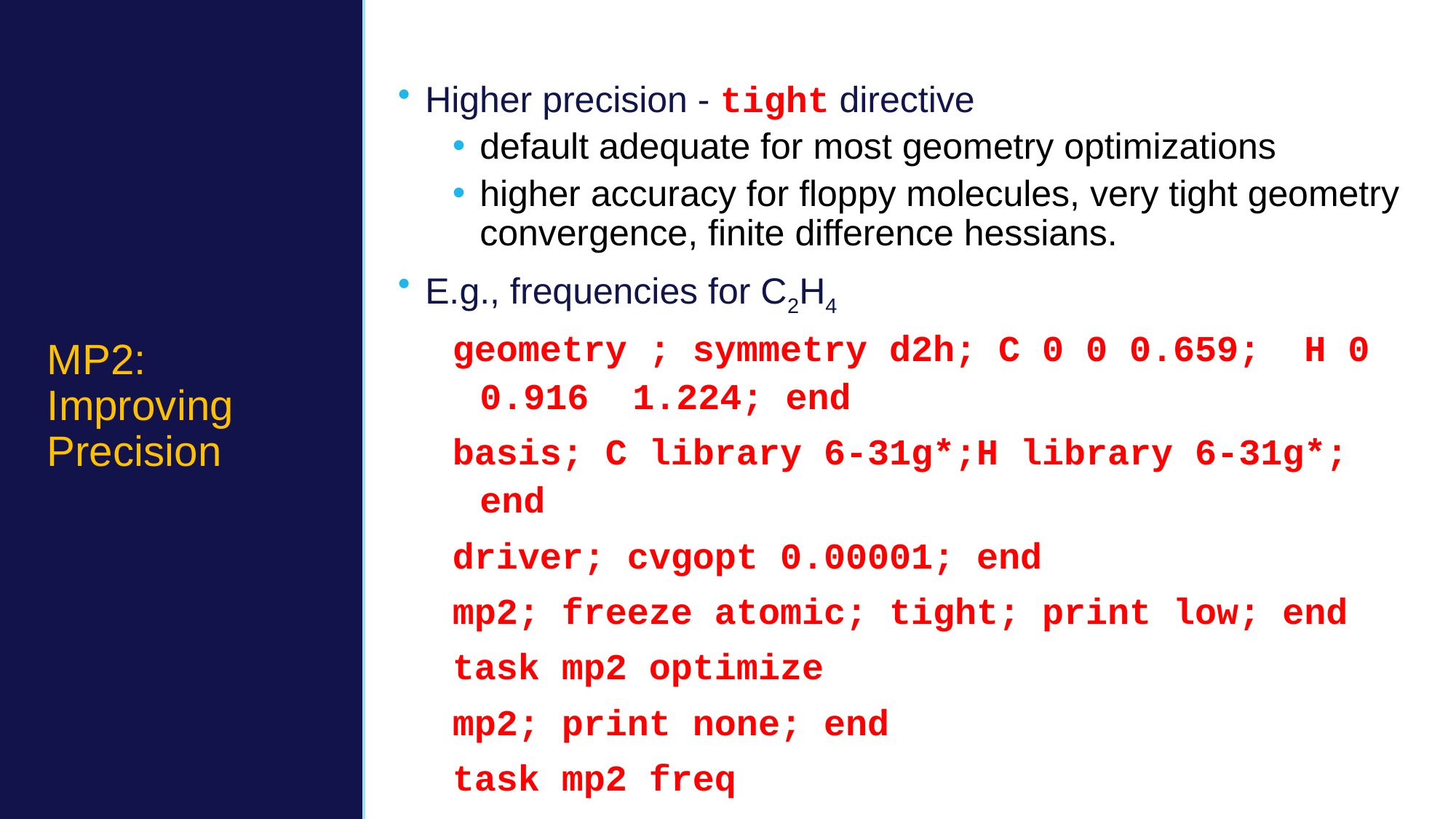

# MP2: Improving Precision
Higher precision - tight directive
default adequate for most geometry optimizations
higher accuracy for floppy molecules, very tight geometry convergence, finite difference hessians.
E.g., frequencies for C2H4
geometry ; symmetry d2h; C 0 0 0.659;  H 0 0.916  1.224; end
basis; C library 6-31g*;H library 6-31g*; end
driver; cvgopt 0.00001; end
mp2; freeze atomic; tight; print low; end
task mp2 optimize
mp2; print none; end
task mp2 freq